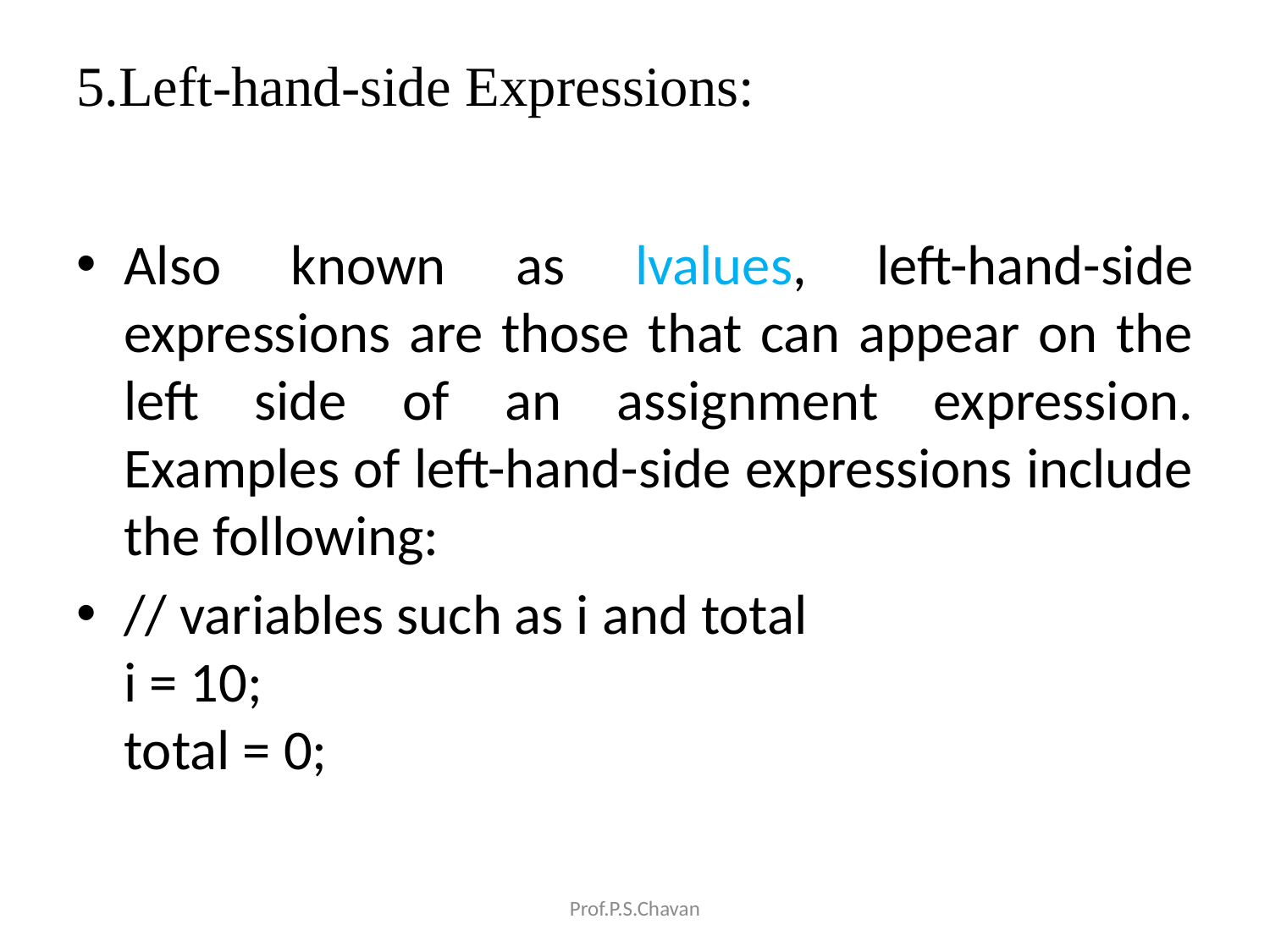

# 5.Left-hand-side Expressions:
Also known as lvalues, left-hand-side expressions are those that can appear on the left side of an assignment expression. Examples of left-hand-side expressions include the following:
// variables such as i and total
i = 10;
total = 0;
Prof.P.S.Chavan